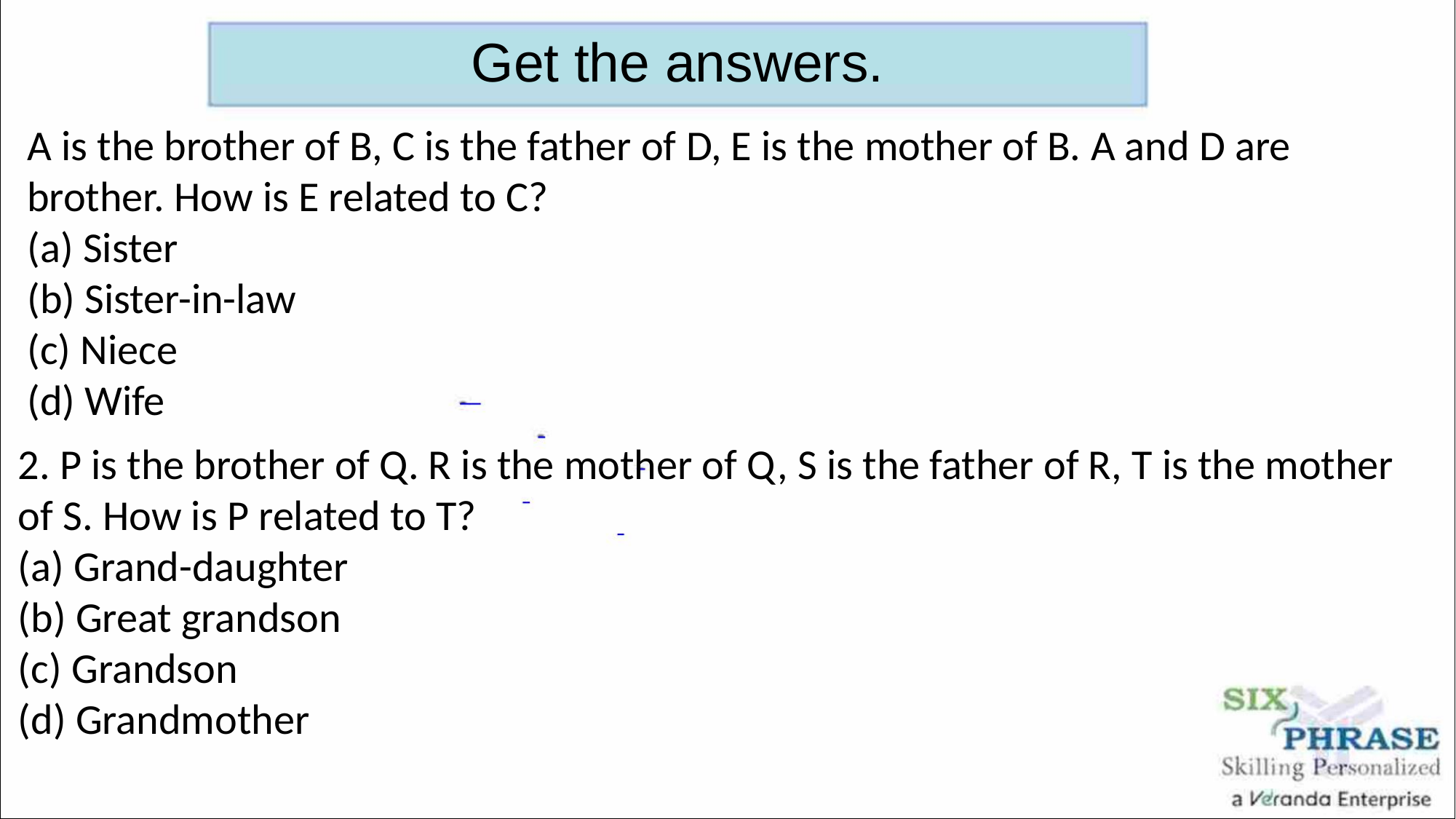

Get the answers.
A is the brother of B, C is the father of D, E is the mother of B. A and D are brother. How is E related to C?
(a) Sister
(b) Sister-in-law
(c) Niece
(d) Wife

2. P is the brother of Q. R is the mother of Q, S is the father of R, T is the mother of S. How is P related to T?
(a) Grand-daughter
(b) Great grandson
(c) Grandson
(d) Grandmother